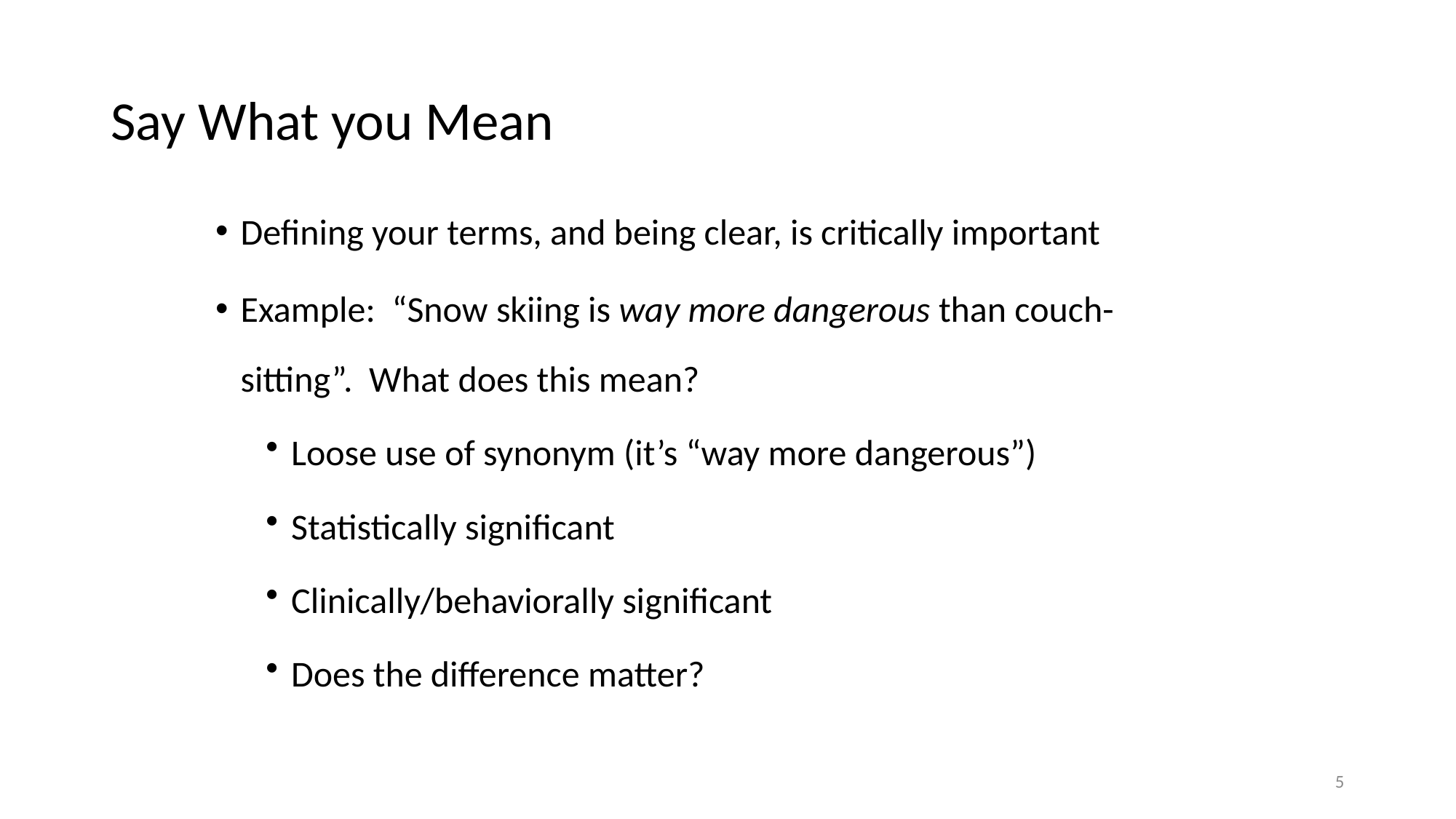

# Say What you Mean
Defining your terms, and being clear, is critically important
Example:  “Snow skiing is way more dangerous than couch-sitting”.  What does this mean?
Loose use of synonym (it’s “way more dangerous”)
Statistically significant
Clinically/behaviorally significant
Does the difference matter?

5